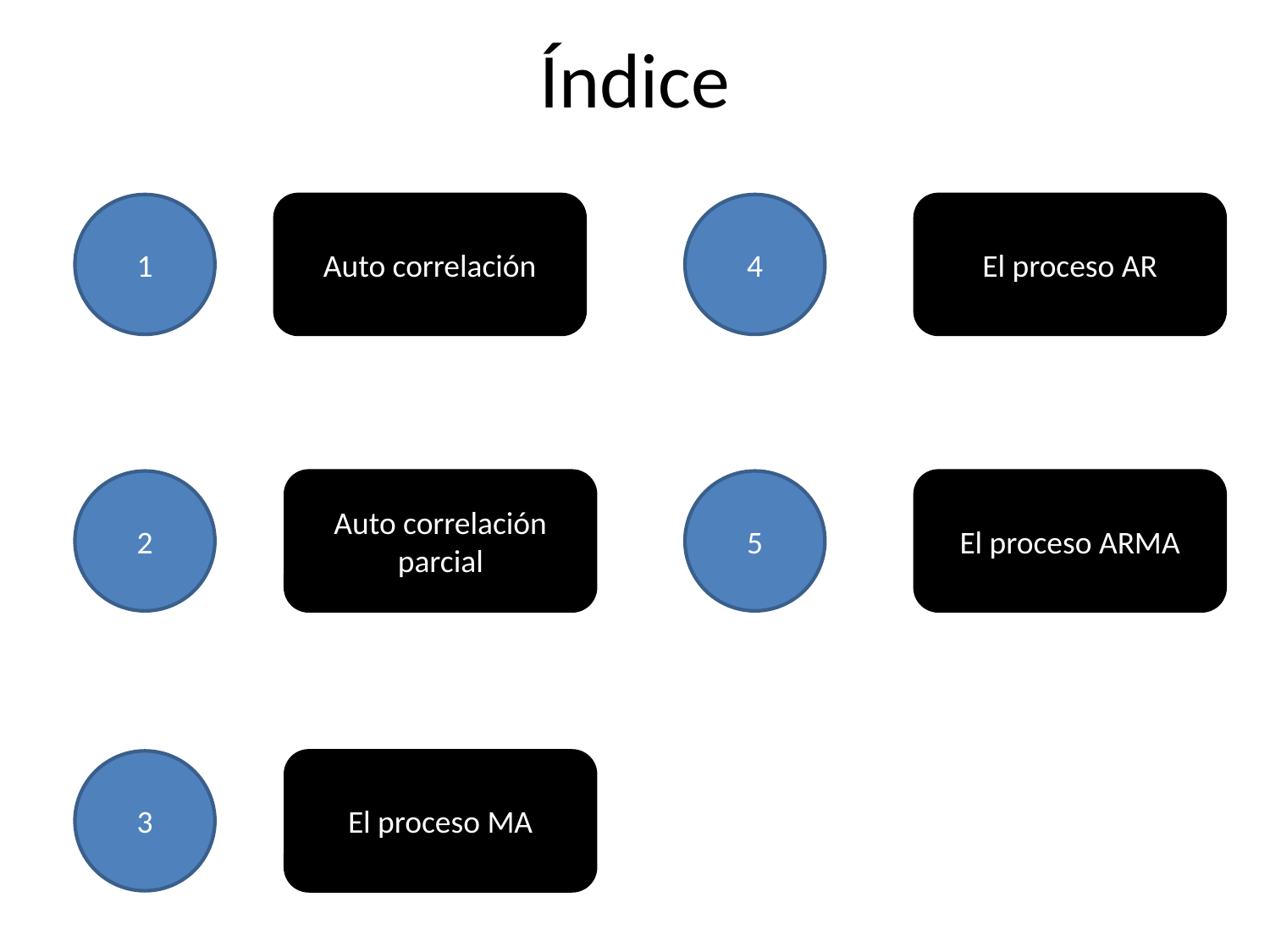

Índice
1
Auto correlación
4
El proceso AR
2
Auto correlación parcial
5
El proceso ARMA
3
El proceso MA